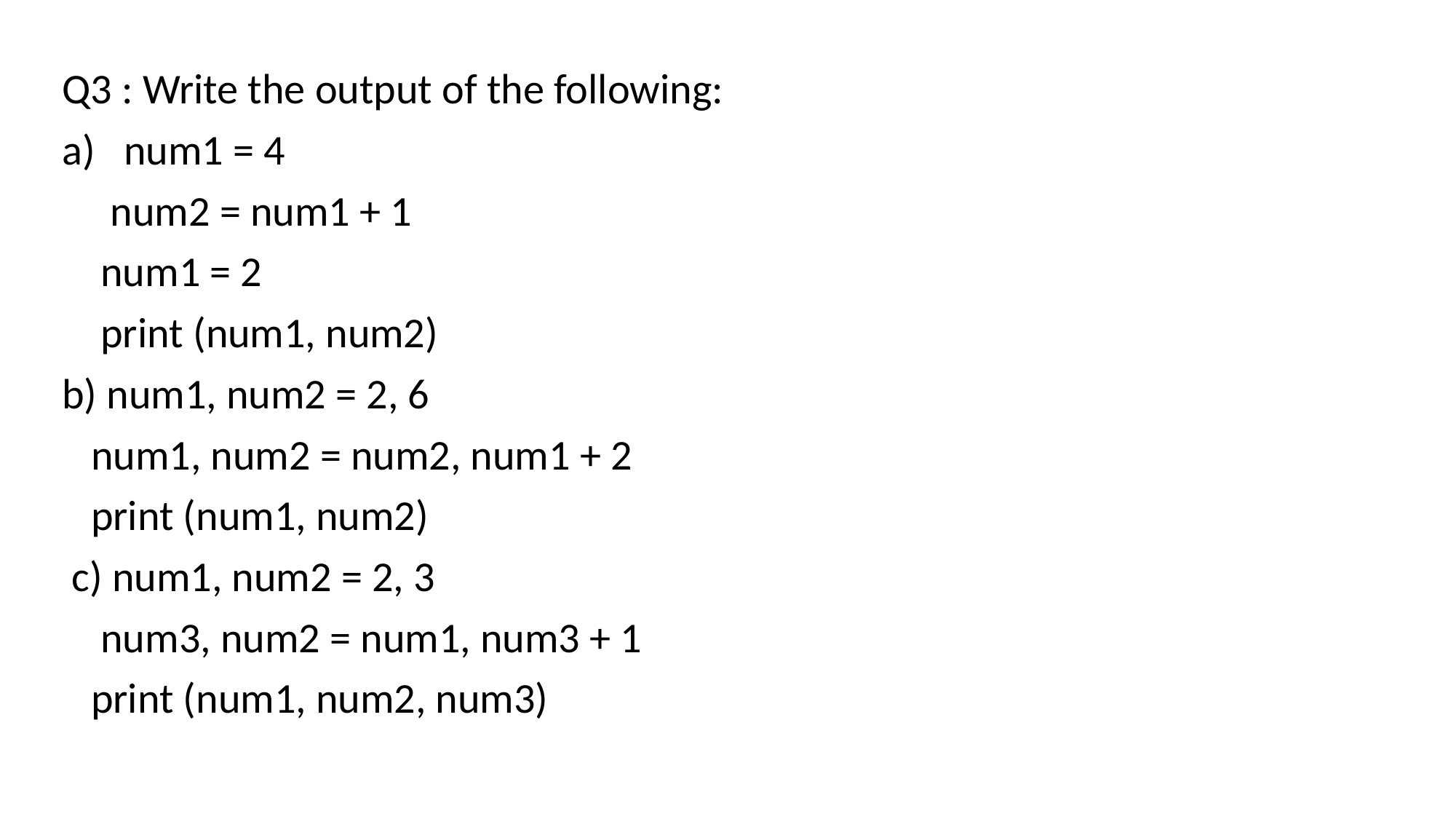

Q3 : Write the output of the following:
num1 = 4
     num2 = num1 + 1
    num1 = 2
    print (num1, num2)
b) num1, num2 = 2, 6
   num1, num2 = num2, num1 + 2
   print (num1, num2)
 c) num1, num2 = 2, 3
    num3, num2 = num1, num3 + 1
   print (num1, num2, num3)